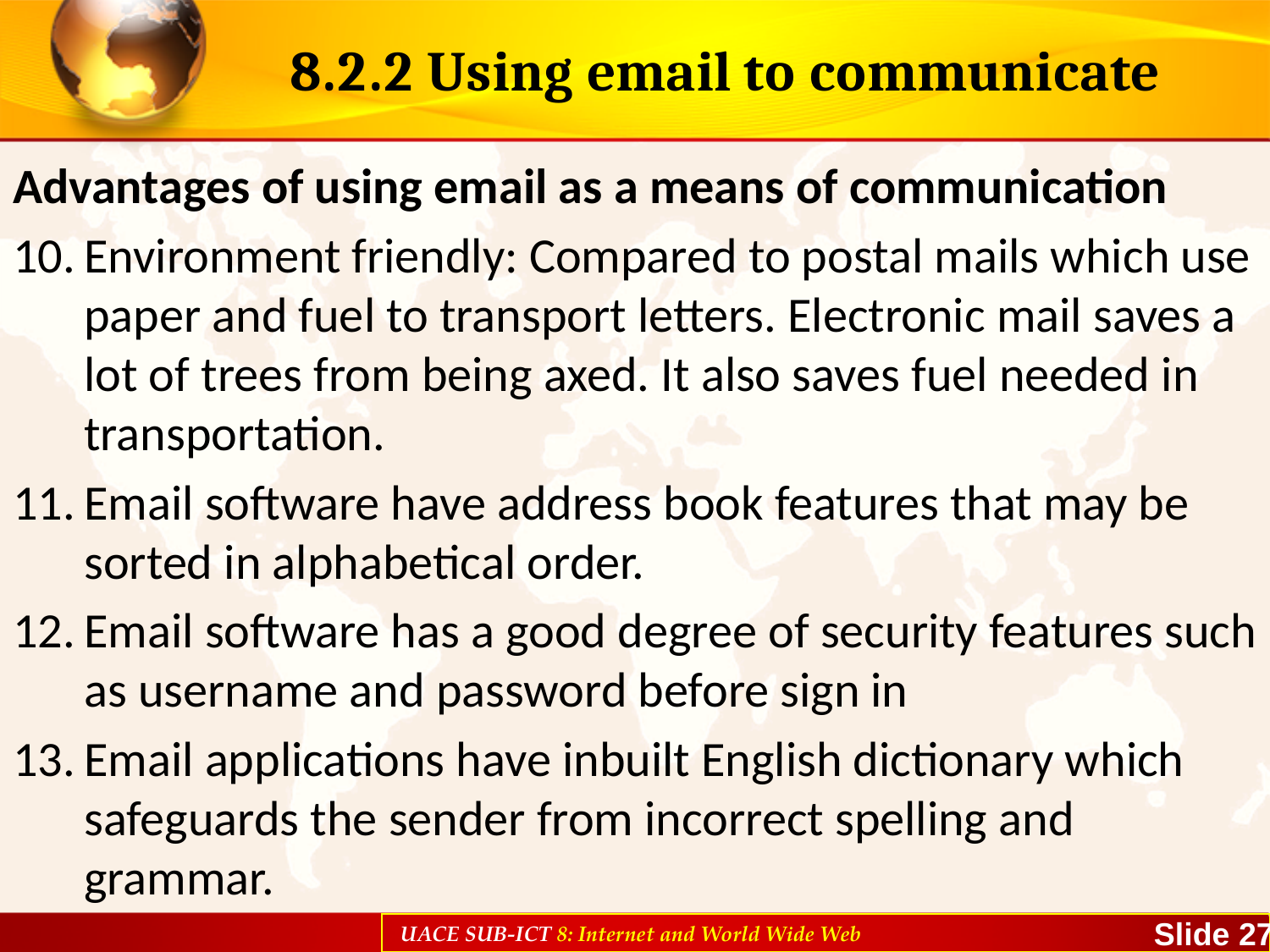

# 8.2.2 Using email to communicate
Advantages of using email as a means of communication
Environment friendly: Compared to postal mails which use paper and fuel to transport letters. Electronic mail saves a lot of trees from being axed. It also saves fuel needed in transportation.
Email software have address book features that may be sorted in alphabetical order.
Email software has a good degree of security features such as username and password before sign in
Email applications have inbuilt English dictionary which safeguards the sender from incorrect spelling and grammar.